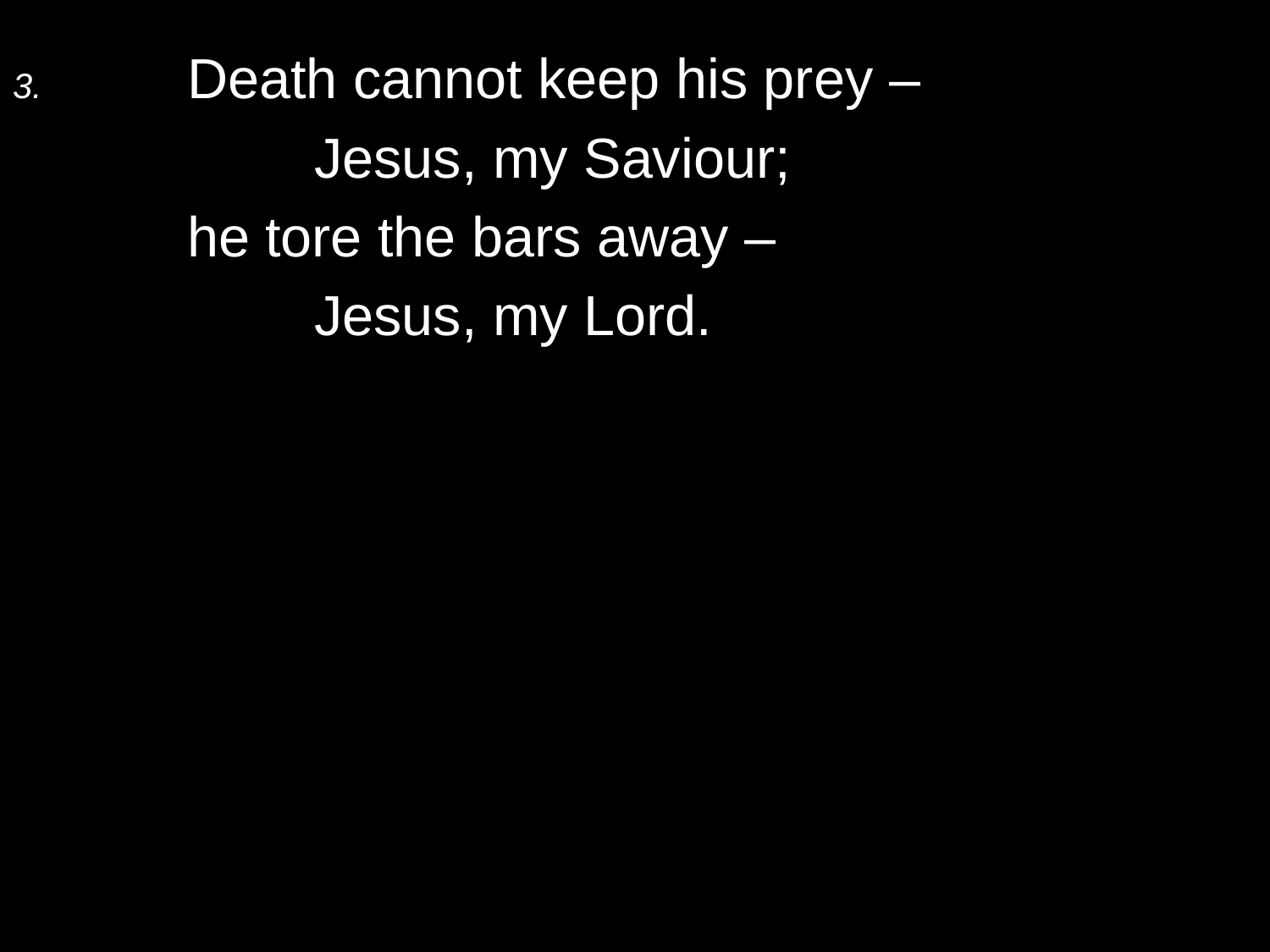

3.	Death cannot keep his prey –
		Jesus, my Saviour;
	he tore the bars away –
		Jesus, my Lord.